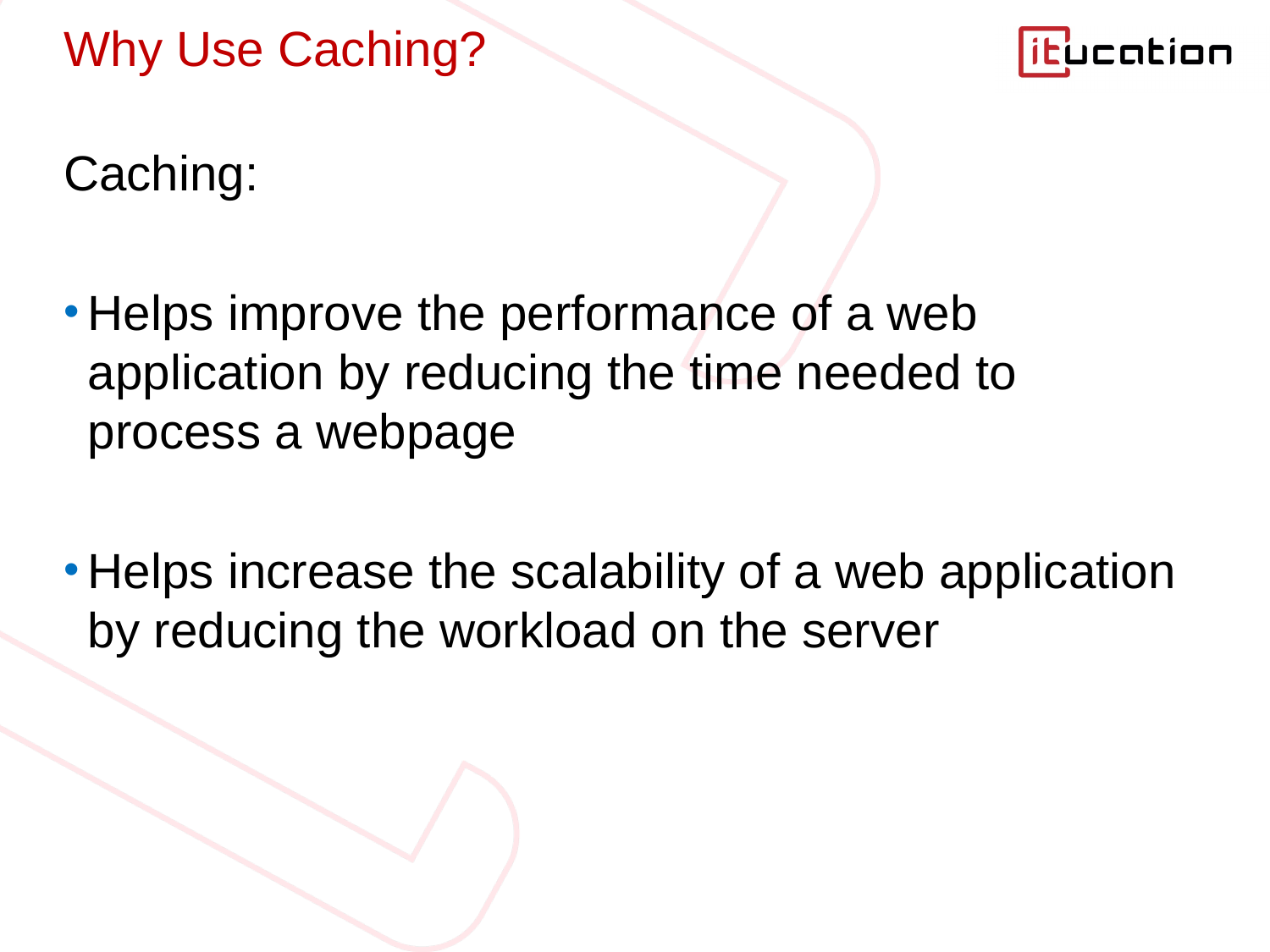

# Why Use Caching?
Caching:

Helps improve the performance of a web application by reducing the time needed to process a webpage

Helps increase the scalability of a web application by reducing the workload on the server